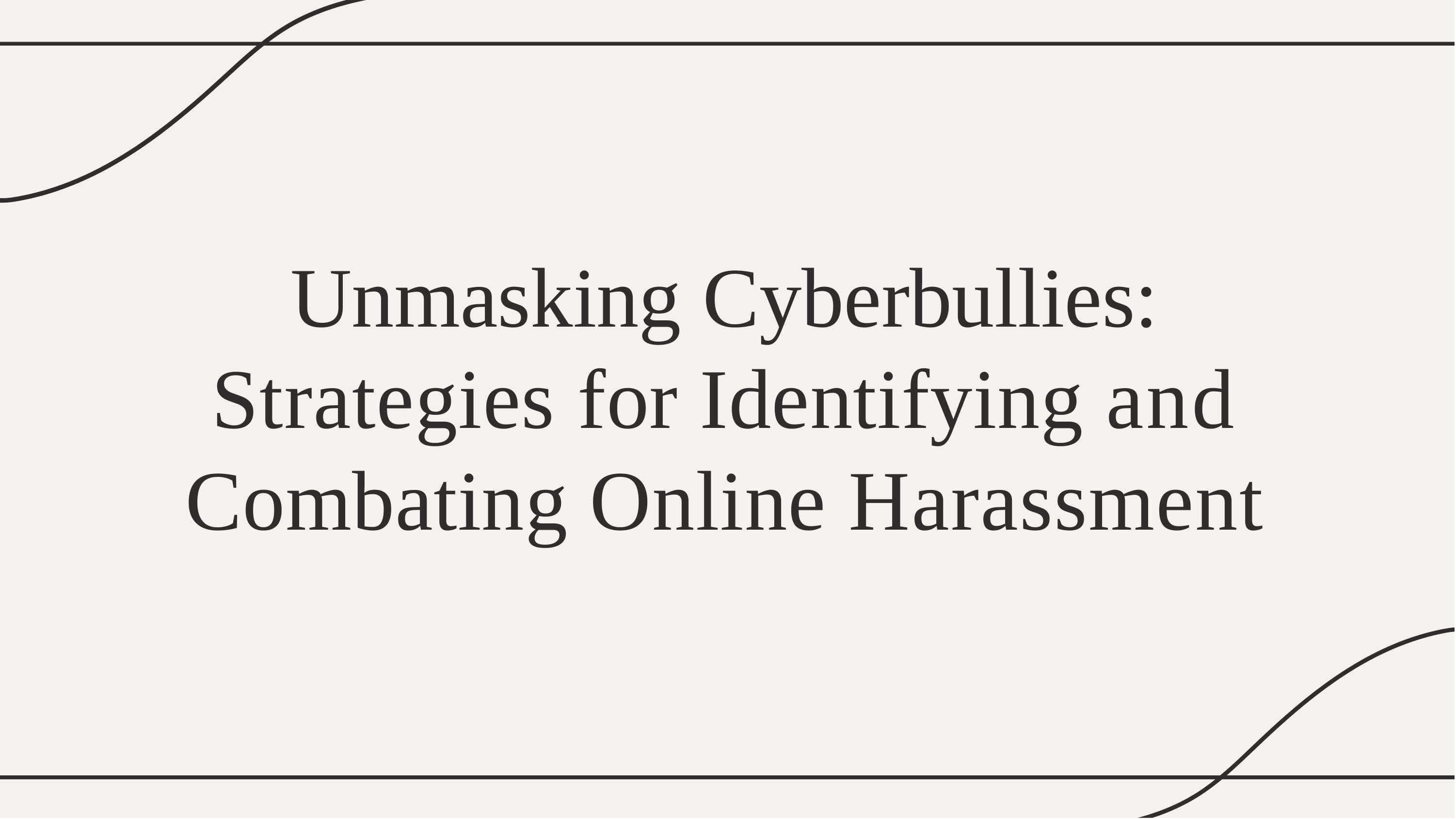

# Unmasking Cyberbullies: Strategies for Identifying and Combating Online Harassment